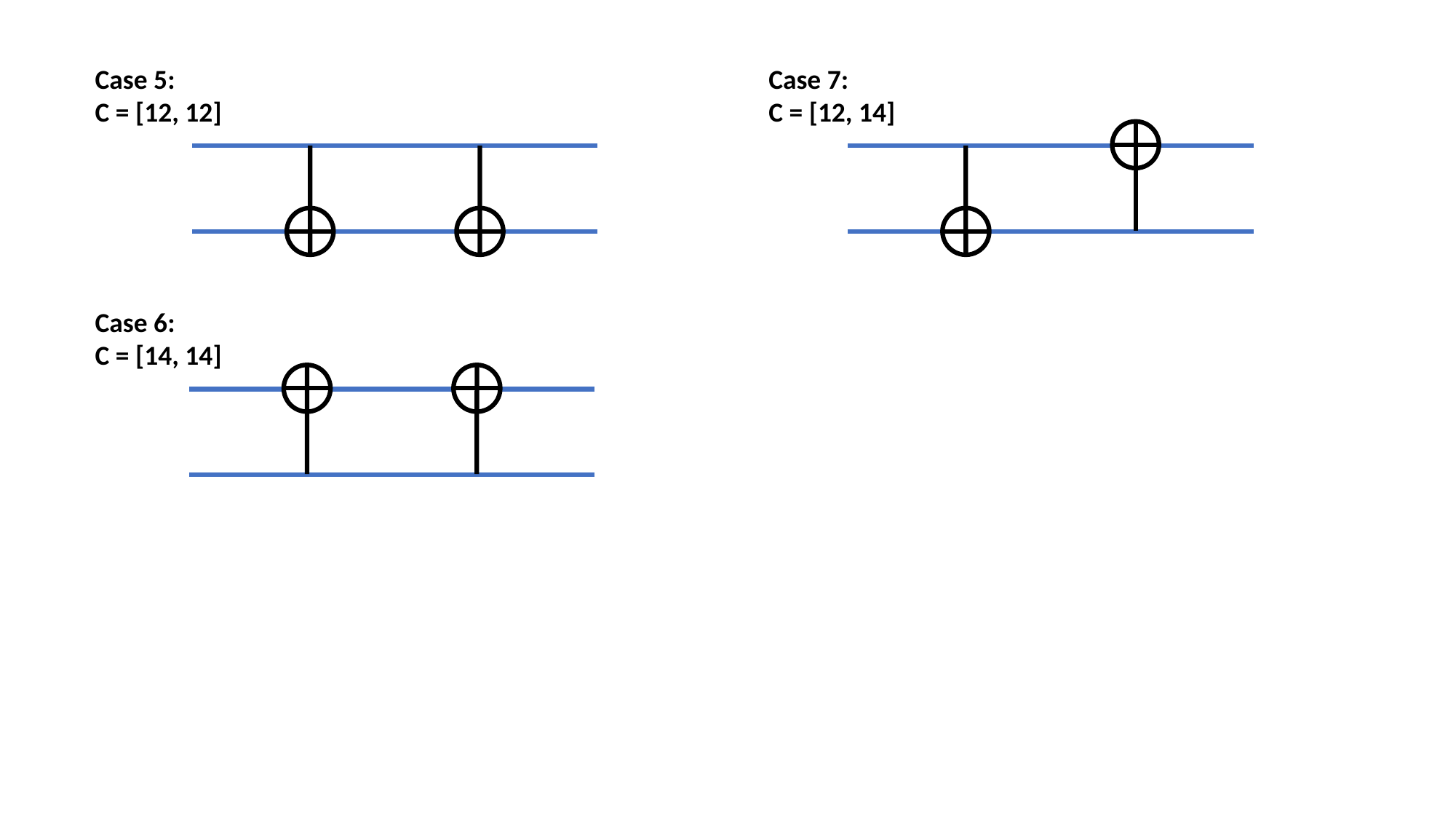

Case 7:
C = [12, 14]
Case 5:
C = [12, 12]

Case 6:
C = [14, 14]